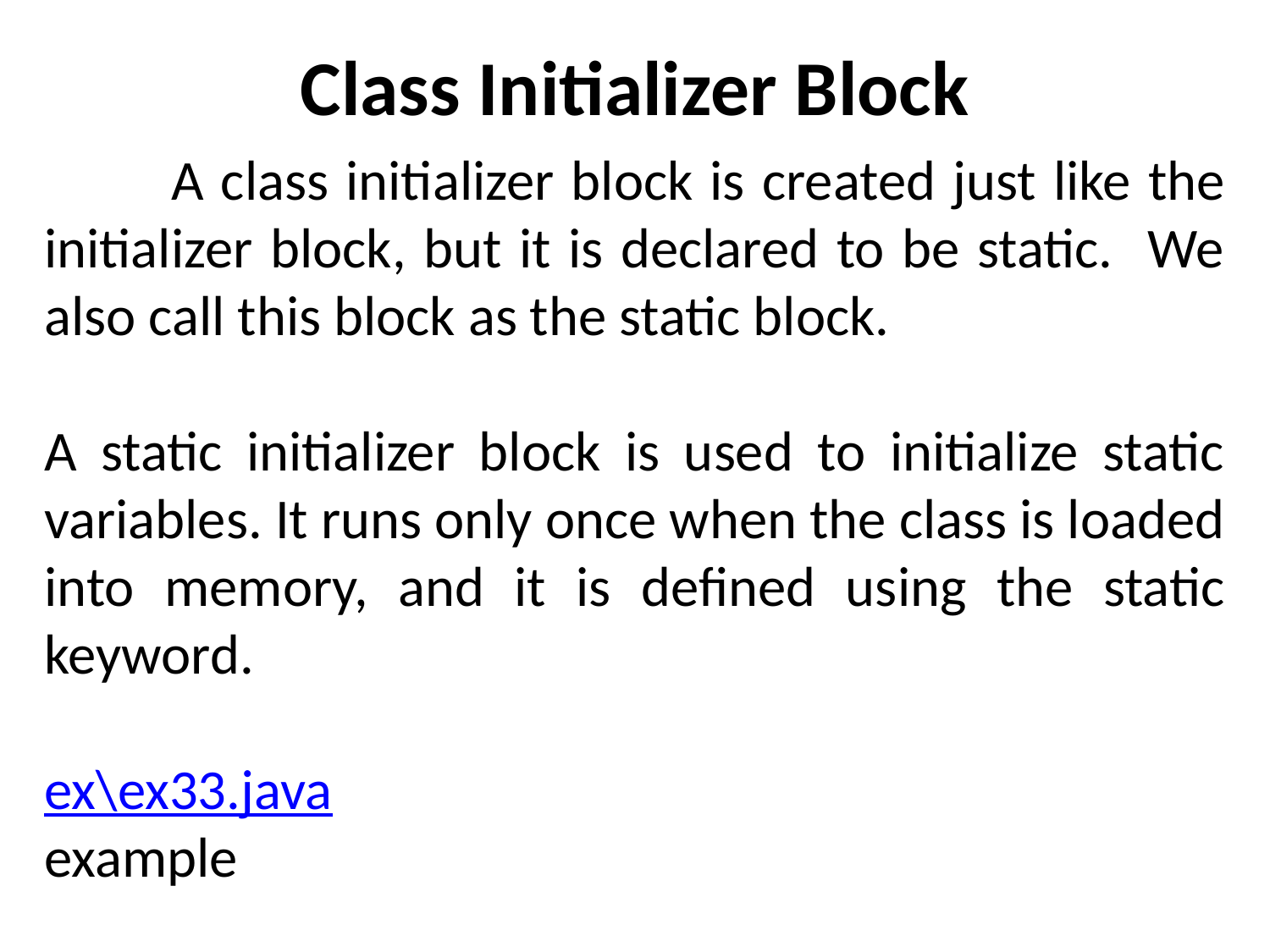

# Class Initializer Block
	A class initializer block is created just like the initializer block, but it is declared to be static.  We also call this block as the static block.

A static initializer block is used to initialize static variables. It runs only once when the class is loaded into memory, and it is defined using the static keyword.

ex\ex33.java
example